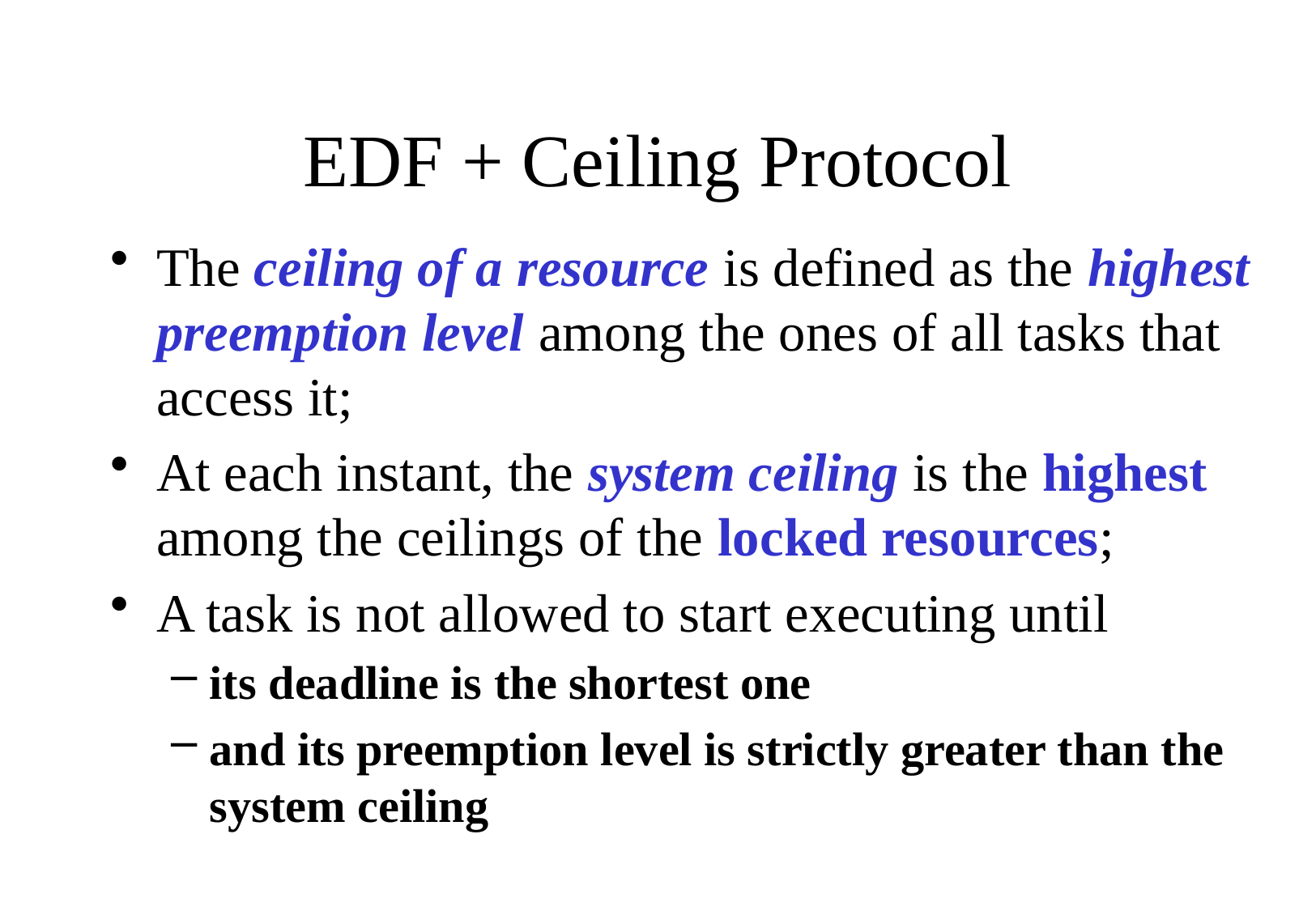

# EDF + Ceiling Protocol
The ceiling of a resource is defined as the highest preemption level among the ones of all tasks that access it;
At each instant, the system ceiling is the highest among the ceilings of the locked resources;
A task is not allowed to start executing until
its deadline is the shortest one
and its preemption level is strictly greater than the system ceiling